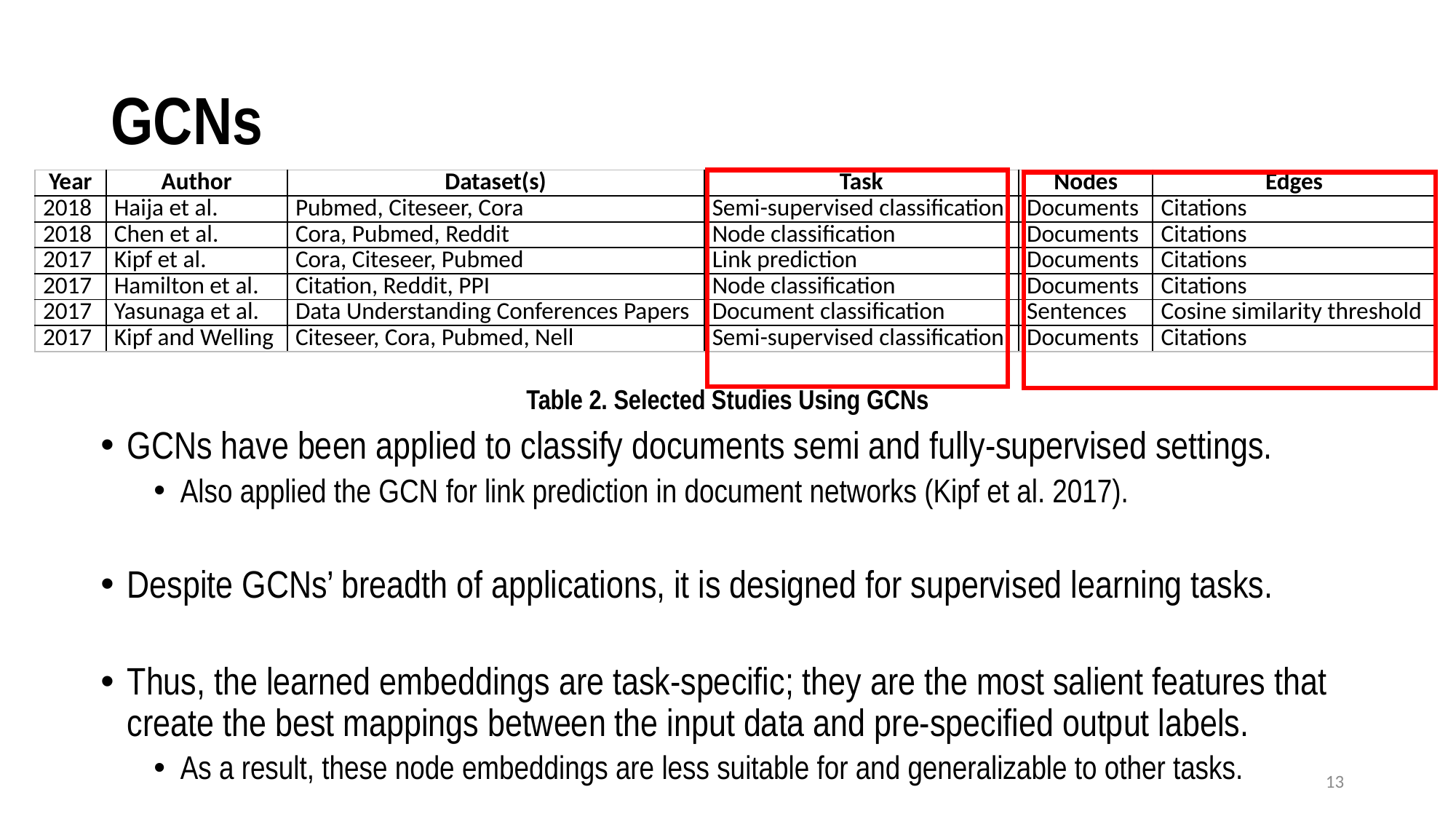

# GCNs
| Year | Author | Dataset(s) | Task | Nodes | Edges |
| --- | --- | --- | --- | --- | --- |
| 2018 | Haija et al. | Pubmed, Citeseer, Cora | Semi-supervised classification | Documents | Citations |
| 2018 | Chen et al. | Cora, Pubmed, Reddit | Node classification | Documents | Citations |
| 2017 | Kipf et al. | Cora, Citeseer, Pubmed | Link prediction | Documents | Citations |
| 2017 | Hamilton et al. | Citation, Reddit, PPI | Node classification | Documents | Citations |
| 2017 | Yasunaga et al. | Data Understanding Conferences Papers | Document classification | Sentences | Cosine similarity threshold |
| 2017 | Kipf and Welling | Citeseer, Cora, Pubmed, Nell | Semi-supervised classification | Documents | Citations |

Table 2. Selected Studies Using GCNs
GCNs have been applied to classify documents semi and fully-supervised settings.
Also applied the GCN for link prediction in document networks (Kipf et al. 2017).

Despite GCNs’ breadth of applications, it is designed for supervised learning tasks.

Thus, the learned embeddings are task-specific; they are the most salient features that create the best mappings between the input data and pre-specified output labels.
As a result, these node embeddings are less suitable for and generalizable to other tasks.
13